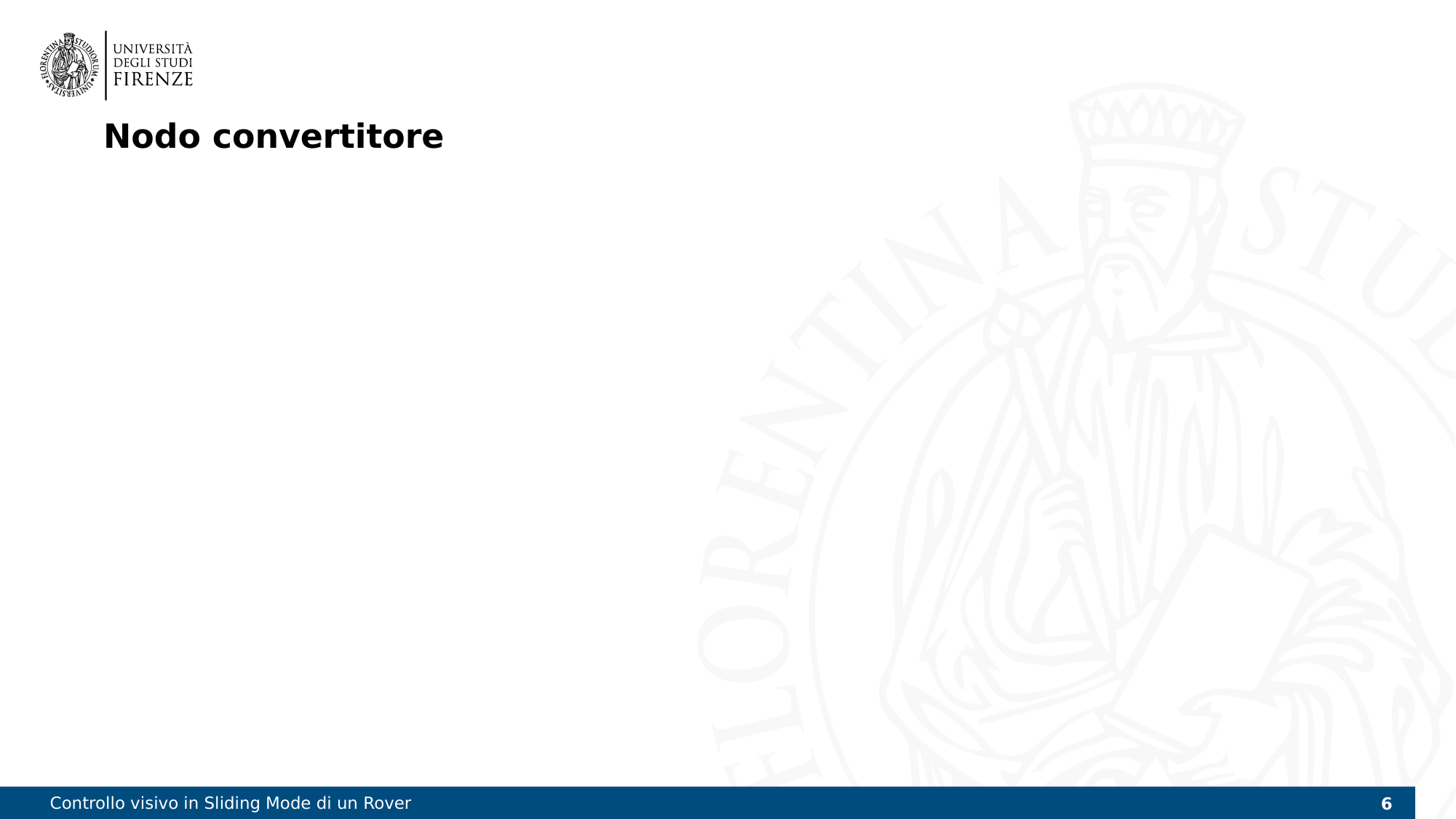

# Nodo convertitore

Controllo visivo in Sliding Mode di un Rover